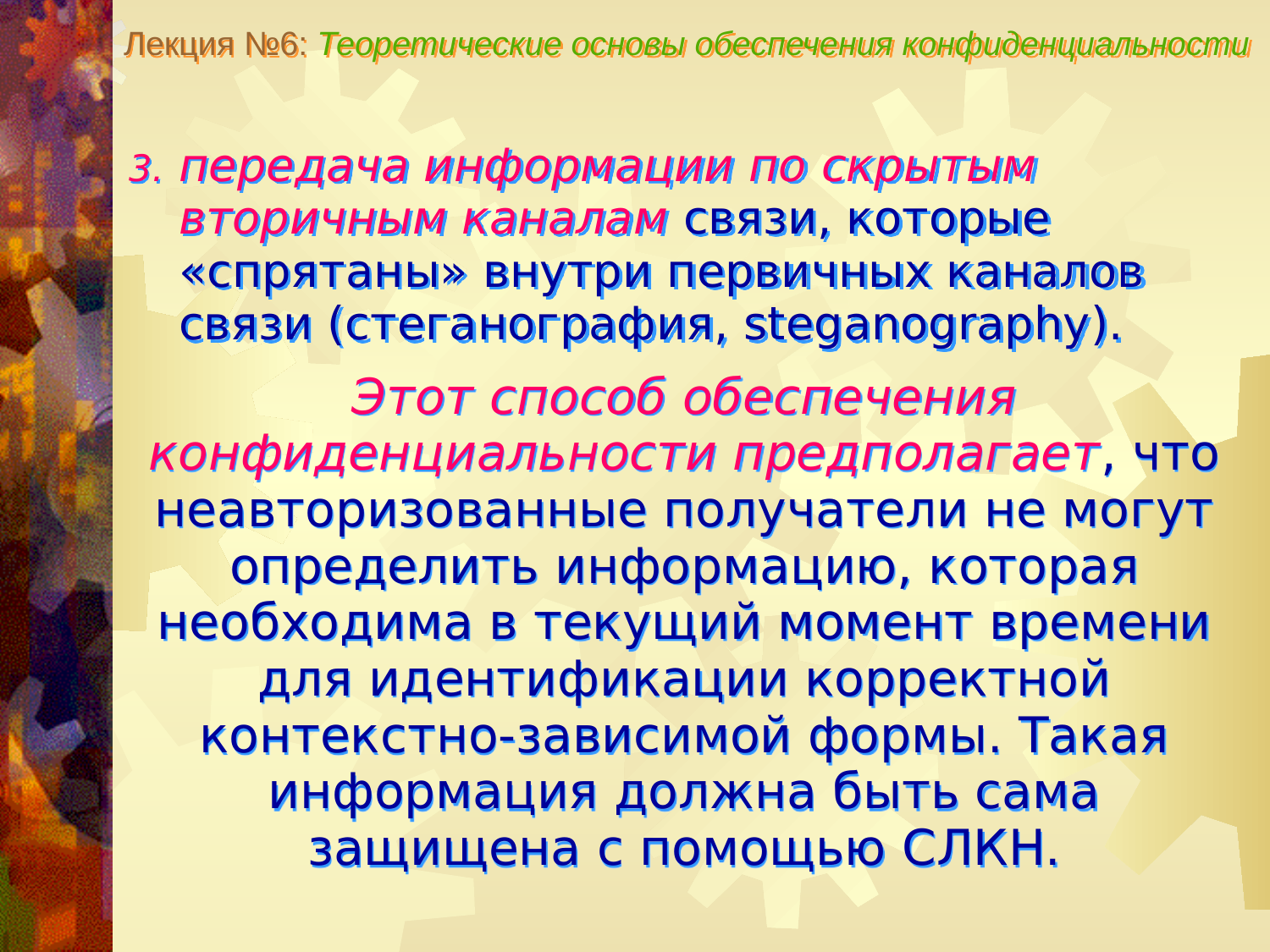

Лекция №6: Теоретические основы обеспечения конфиденциальности
передача информации по скрытым вторичным каналам связи, которые «спрятаны» внутри первичных каналов связи (стеганография, steganography).
Этот способ обеспечения конфиденциальности предполагает, что неавторизованные получатели не могут определить информацию, которая необходима в текущий момент времени для идентификации корректной контекстно-зависимой формы. Такая информация должна быть сама защищена с помощью СЛКН.